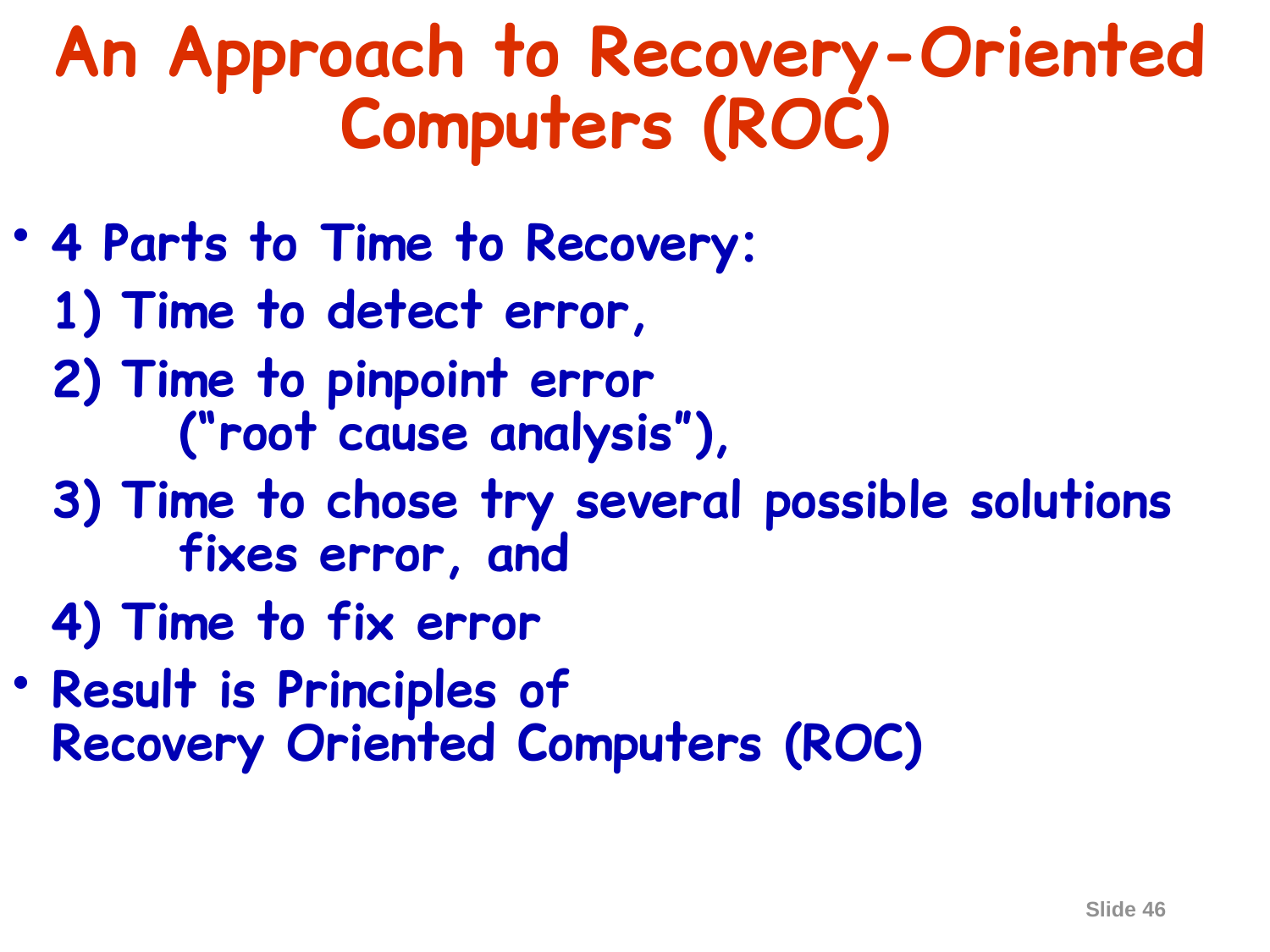

# An Approach to Recovery-Oriented Computers (ROC)

4 Parts to Time to Recovery:
	1) Time to detect error,
	2) Time to pinpoint error
	(“root cause analysis”),
	3) Time to chose try several possible solutions 	fixes error, and
	4) Time to fix error
Result is Principles of
Recovery Oriented Computers (ROC)